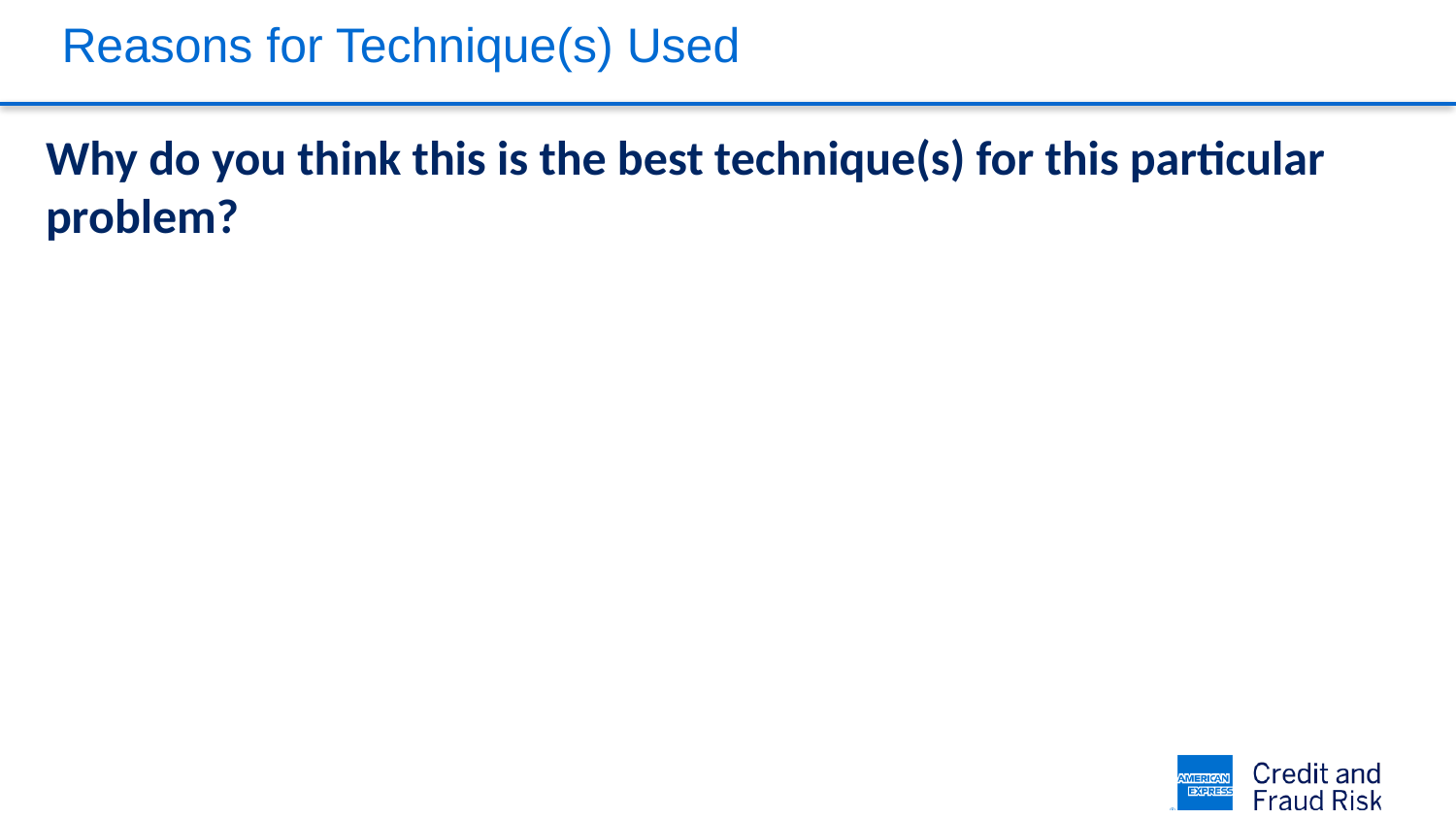

# Reasons for Technique(s) Used
Why do you think this is the best technique(s) for this particular problem?